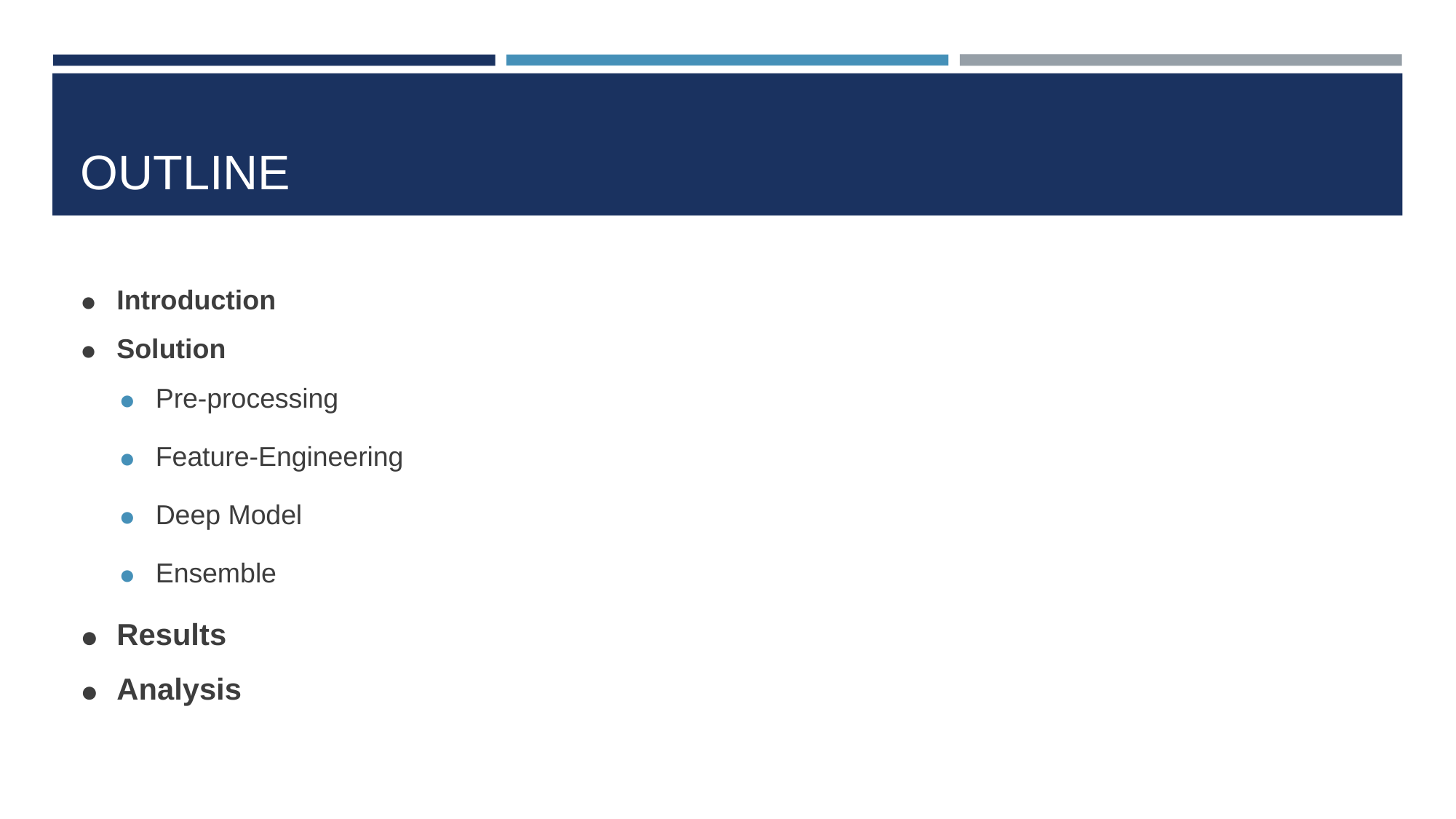

# OUTLINE
Introduction
Solution
Pre-processing
Feature-Engineering
Deep Model
Ensemble
Results
Analysis